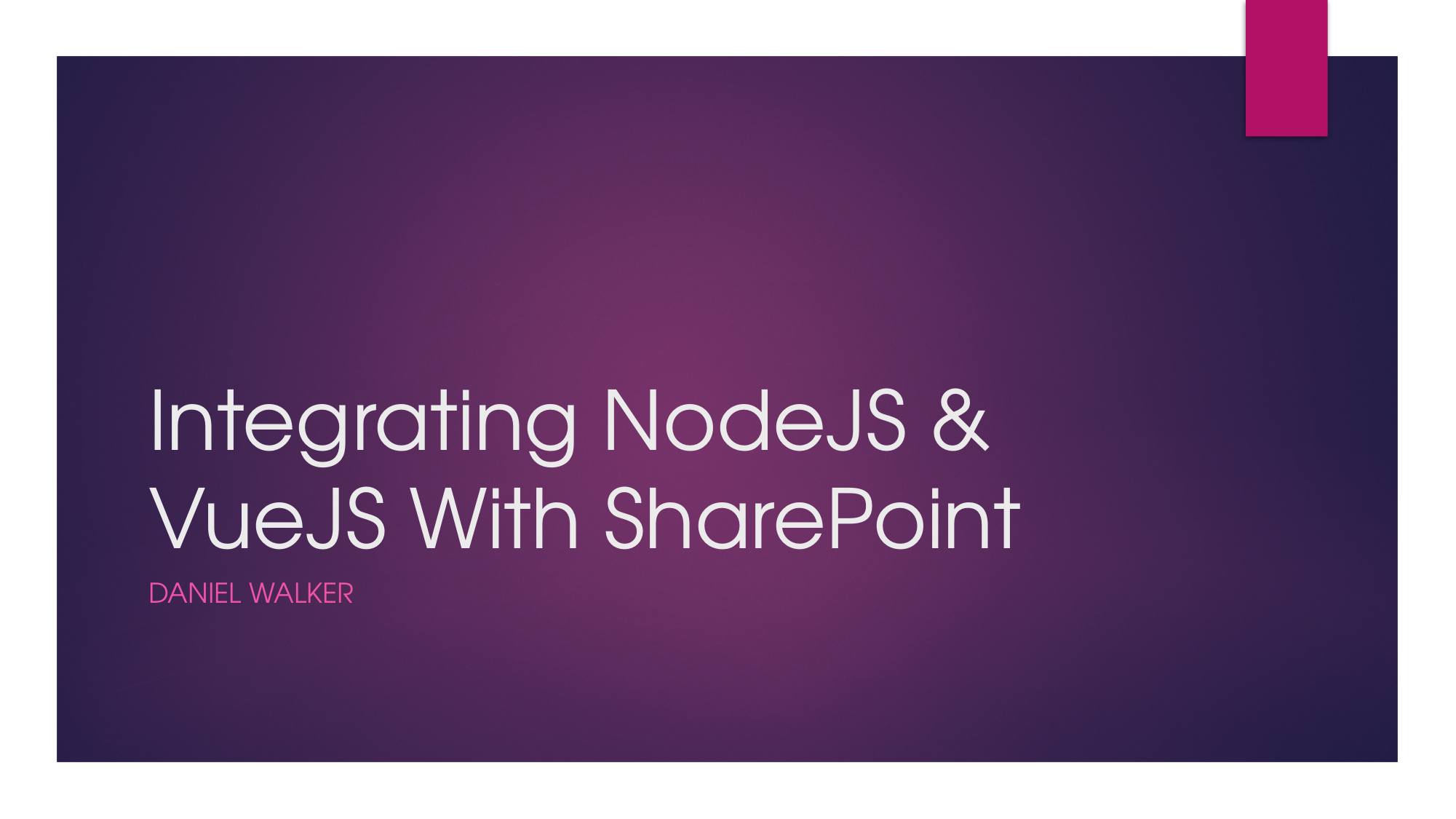

# Integrating NodeJS & VueJS With SharePoint
Daniel Walker